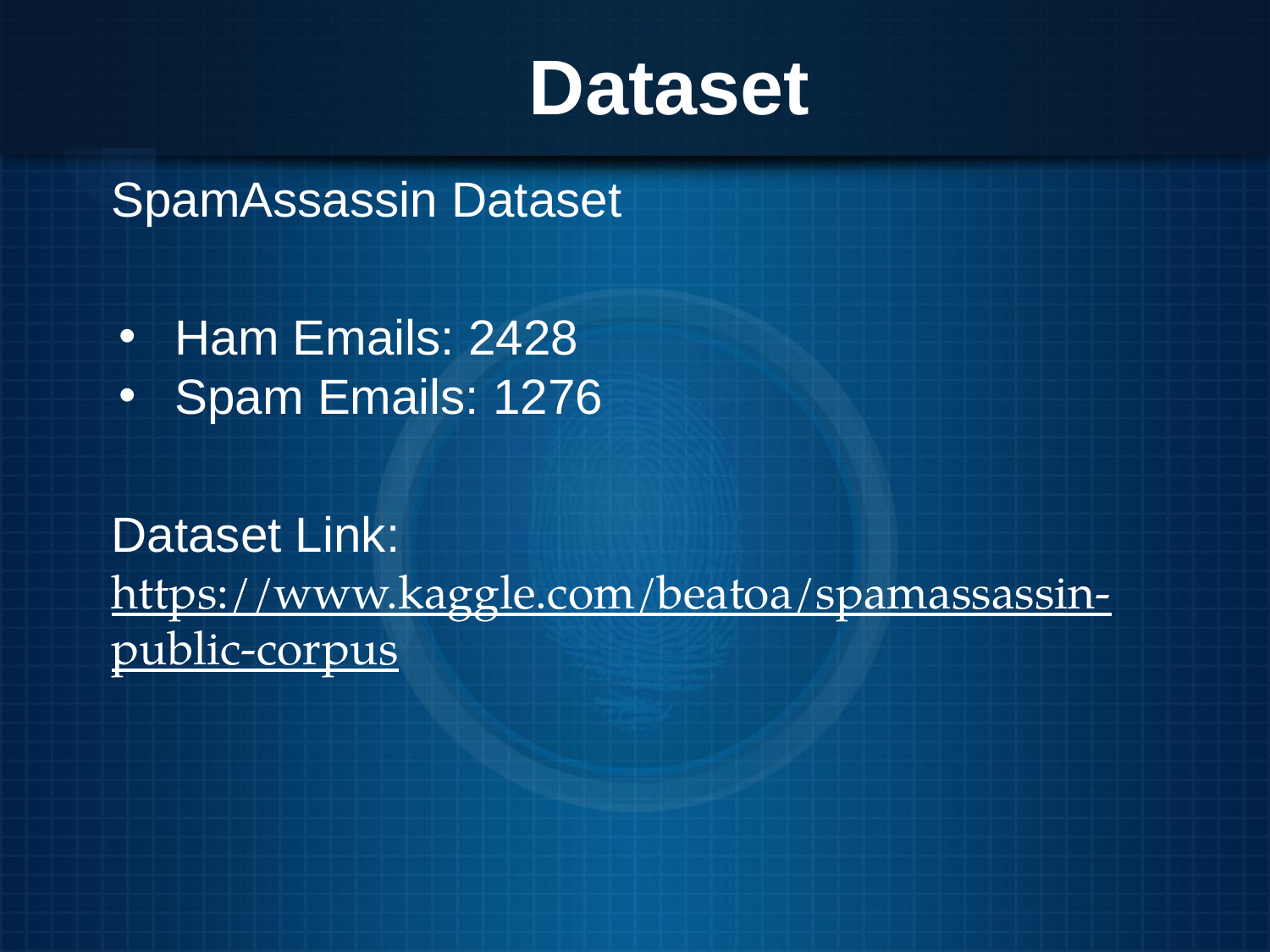

# Dataset
SpamAssassin Dataset

Ham Emails: 2428
Spam Emails: 1276

Dataset Link: https://www.kaggle.com/beatoa/spamassassin-public-corpus